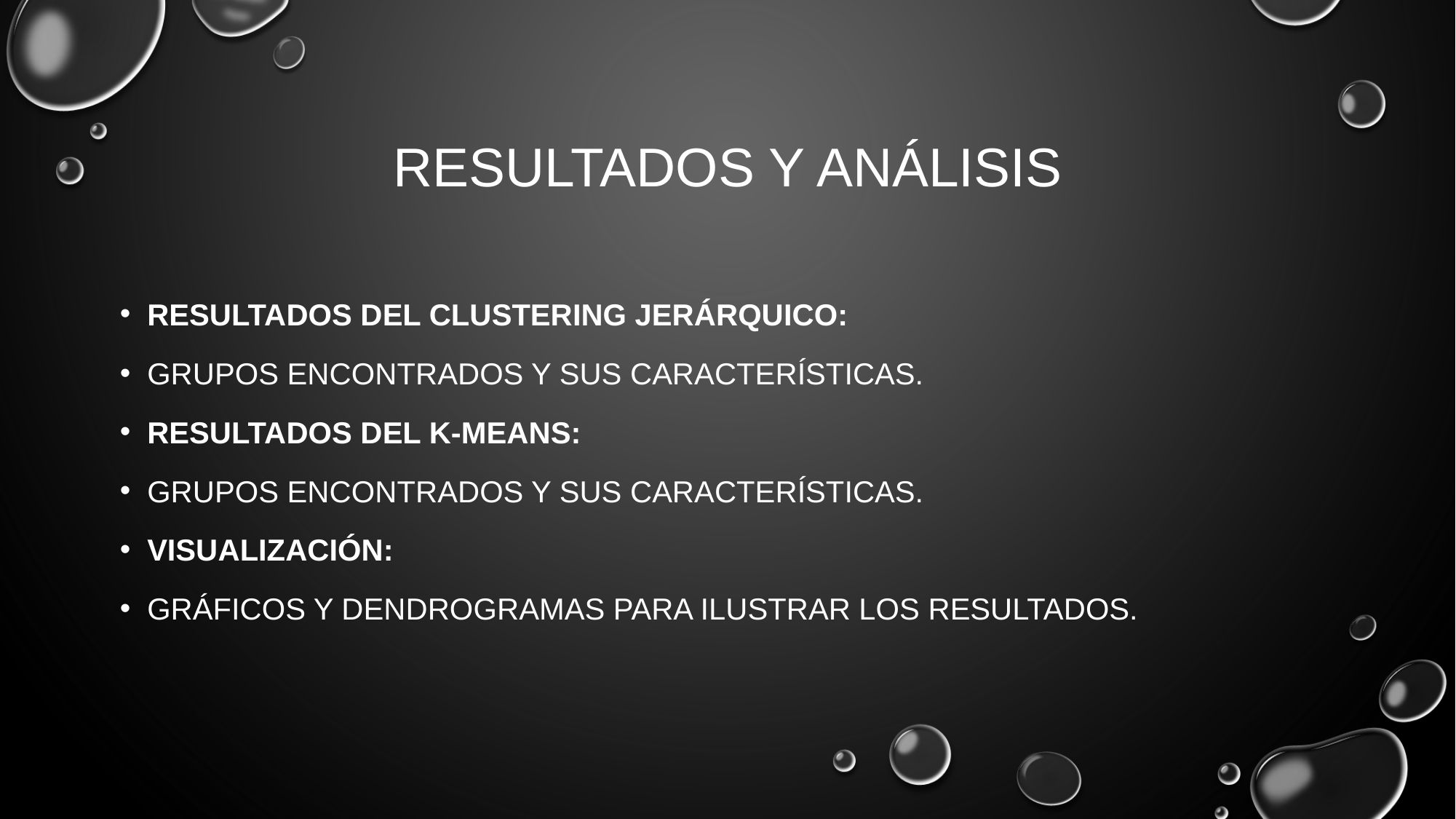

# Resultados y Análisis
Resultados del Clustering Jerárquico:
Grupos encontrados y sus características.
Resultados del K-means:
Grupos encontrados y sus características.
Visualización:
Gráficos y dendrogramas para ilustrar los resultados.